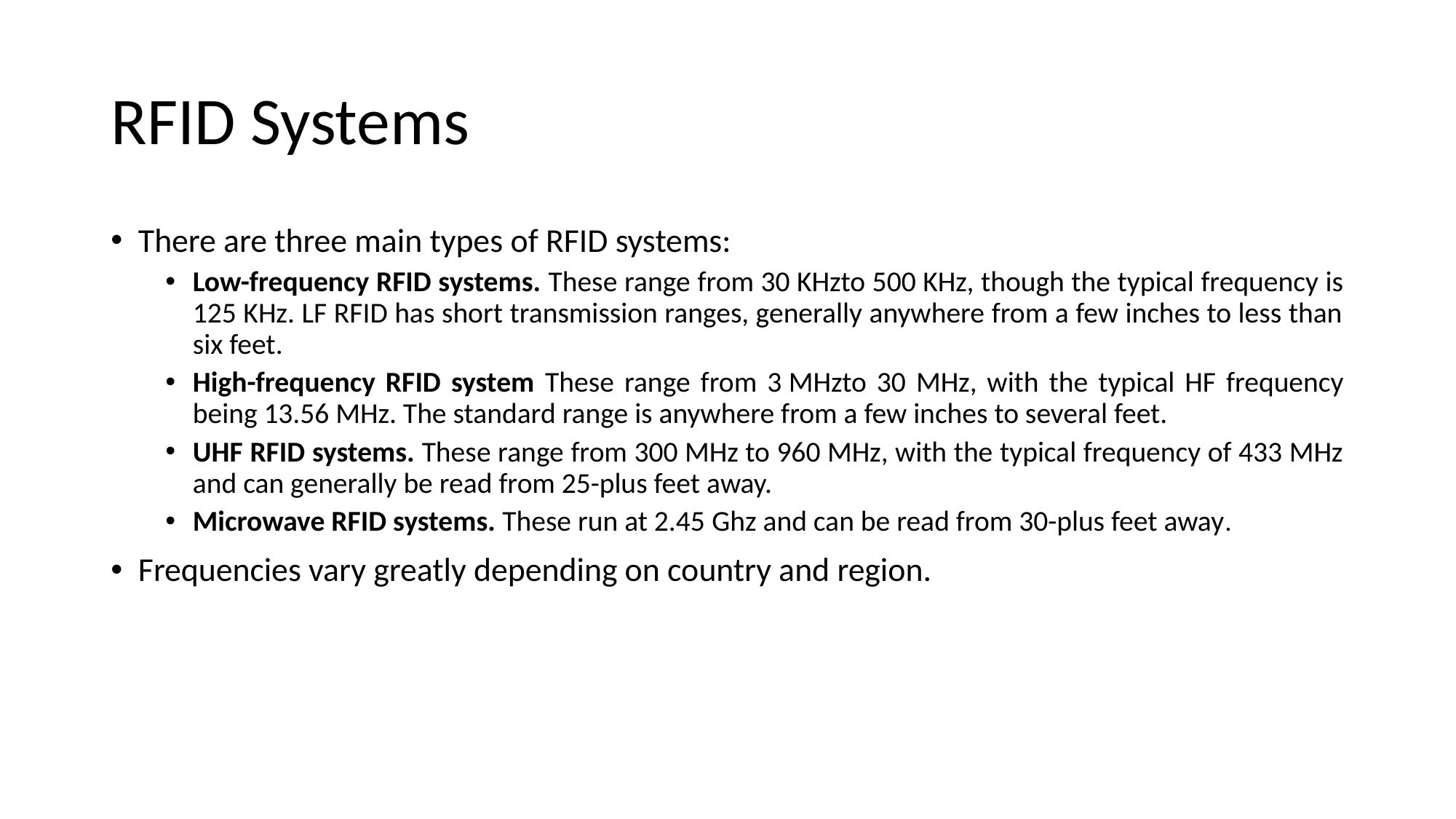

# RFID Systems
There are three main types of RFID systems:
Low-frequency RFID systems. These range from 30 KHzto 500 KHz, though the typical frequency is 125 KHz. LF RFID has short transmission ranges, generally anywhere from a few inches to less than six feet.
High-frequency RFID system These range from 3 MHzto 30 MHz, with the typical HF frequency being 13.56 MHz. The standard range is anywhere from a few inches to several feet.
UHF RFID systems. These range from 300 MHz to 960 MHz, with the typical frequency of 433 MHz and can generally be read from 25-plus feet away.
Microwave RFID systems. These run at 2.45 Ghz and can be read from 30-plus feet away.
Frequencies vary greatly depending on country and region.